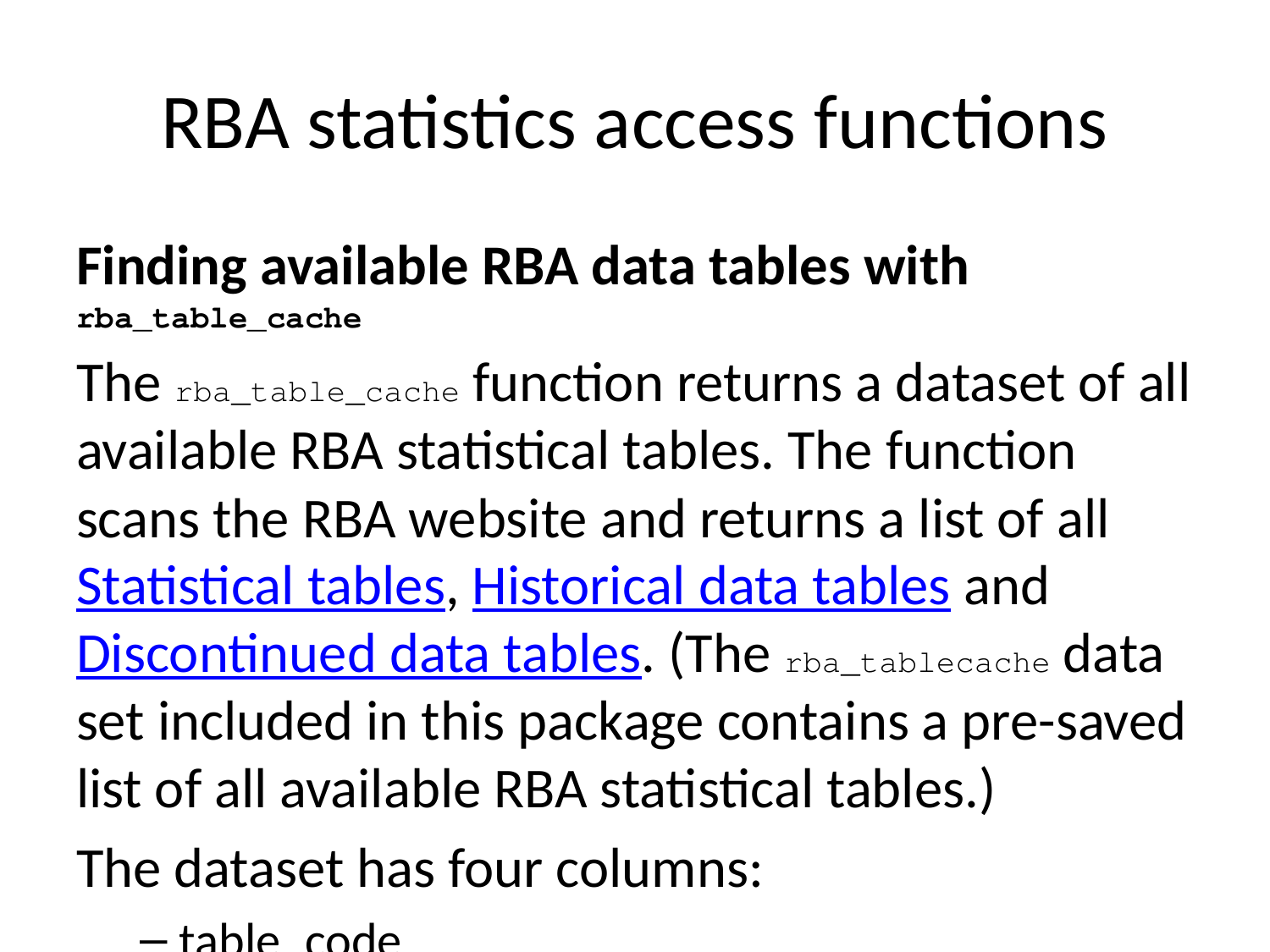

# RBA statistics access functions
Finding available RBA data tables with rba_table_cache
The rba_table_cache function returns a dataset of all available RBA statistical tables. The function scans the RBA website and returns a list of all Statistical tables, Historical data tables and Discontinued data tables. (The rba_tablecache data set included in this package contains a pre-saved list of all available RBA statistical tables.)
The dataset has four columns:
table_code
table_name
table_type – one of either statistical table, historical data or discontinued data.
url.
The rba_table_cache function has no arguments. The following example shows use of the function and the returned output.
rba_cache <- rba_table_cache()
Search available data with rba_search()
The rba_search function scans the RBA table cache for statistical tables matching a regular expression supplied to pattern. The fields argument specifies the fields in the RBA table cache to search—by default the function searches the table_code and table_name fields only. The ignore.case argument allows for case sensitive regular expression matching—the default is case insensitive matching (ignore.case=TRUE). The cache argument specifies the RBA table cache to be used. If omitted, rba_tablecache is used.
rba_search(pattern = "Liabilities and Assets");
Accessing RBA statistical tables with rba_stats()
As previously outlined in the Quick Start section, the rba_stats() function provides easy access to RBA statistical tables. The rba_stats() function has three mutually-exclusive table selection arguments: table_no, pattern, and url, for selecting RBA statistical tables. Specifying table_no selects tables matching the specified RBA table number, e.g. A1, B1, B11.1. Specifying pattern selects all RBA tables matching the regular expression specified in pattern. The url argument can be used to specify one or more valid RBA statistical table URLs.
The function returns a long-format (tidy) table with the following columns:
series_id – RBA series identifier
date – Date-format date
value – observation value
title – data item name
description – data item description
frequency – Frequency (e.g. Annual, Quarterly, Monthly, Weekly, Daily)
type – series type, one of Original, Trend, Seasonally Adjusted
units – unit of measure (e.g. Percent, $ Millions, Index Numbers, Proportion)
source – data source organisation
data_type – data type (e.g. Original, Derived)
table_no – RBA statistics table number (if available)
table_title – RBA statistics table title.
The following examples demonstrate typical uses of the function and the various function arguments. The first example downloads RBA Statistical Table A1 – Liabilities and Assets using table_no.
rba_a1 <- rba_stats(table_no = "A1")
The second example downloads the same tables using the pattern argument to download tables matching the regular expression: ‘Liabilities and Assets.+A1’.
rba_a1 <- rba_stats(pattern = "Liabilities and Assets.+Summary")
And the third example downloads the same tables using the relevant URLs. The example presented below first returns a list of all RBA tables matching the supplied regular expression (‘Liabilities and Assets.+A1’) and then uses the returned URLs to download each data set.
a1_tables <- rba_search(pattern = "Liabilities and Assets.+Summary")
rba_a1 <- rba_stats(url = a1_tables$url)
Again, the cache argument specifies the RBA table cache to be used—if omitted, rba_tablecache is used. The rba_stats function also optionally accepts rba_search arguments: fields and ignore.case, for informing pattern matching.
At present, the rba_stats function only handles Statistical tables, which have a consistently structured format comprising full metadata and observations. Functionality to handle Historical data tables and Discontinued data tables are in progress.
Other RBA helper functions
There are also two RBA helper functions that are called by rba_stats—that download and parse the RBA statistical tables. These additional functions should not ordinarily need to be called directly, but there may be situations in which users wish to access these functions directly. The functions are:
rba_file_download
rba_read_tss
The following examples illustrate the use of these functions.
The rba_download function downloads and saves RBA tables from a supplied URL, and returns a character vector of the saved local filenames. It is called inside the rba_stats function and can be used to directly download one or more RBA statistical table files. It is most usefully used in conjunction with the rba_search function.
a1_tables <- rba_search(pattern = "Liabilities and Assets.+Summary")
downloaded_tables <- rba_file_download(a1_tables$url, exdir=tempdir())
print(downloaded_tables)
The rba_read_tss function extracts data from standard-format RBA statistical tables and returns it as a long-format (tidy) data frame. It is also called by the rba_stats function. The simple example below shows use of the function to extract data from the previously downloaded tables.
a1_data <- rba_read_tss(downloaded_tables);